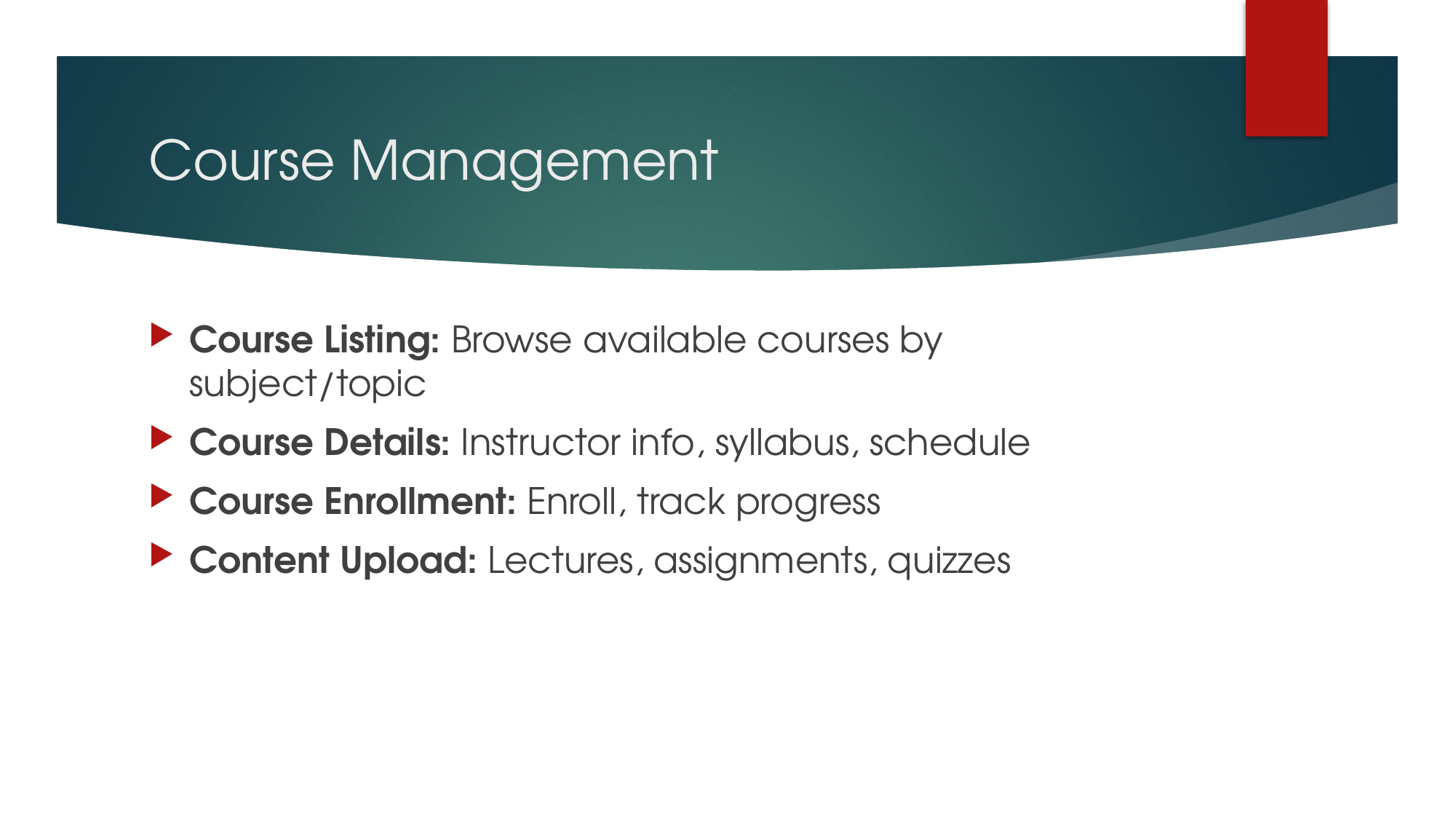

# Course Management
Course Listing: Browse available courses by subject/topic
Course Details: Instructor info, syllabus, schedule
Course Enrollment: Enroll, track progress
Content Upload: Lectures, assignments, quizzes